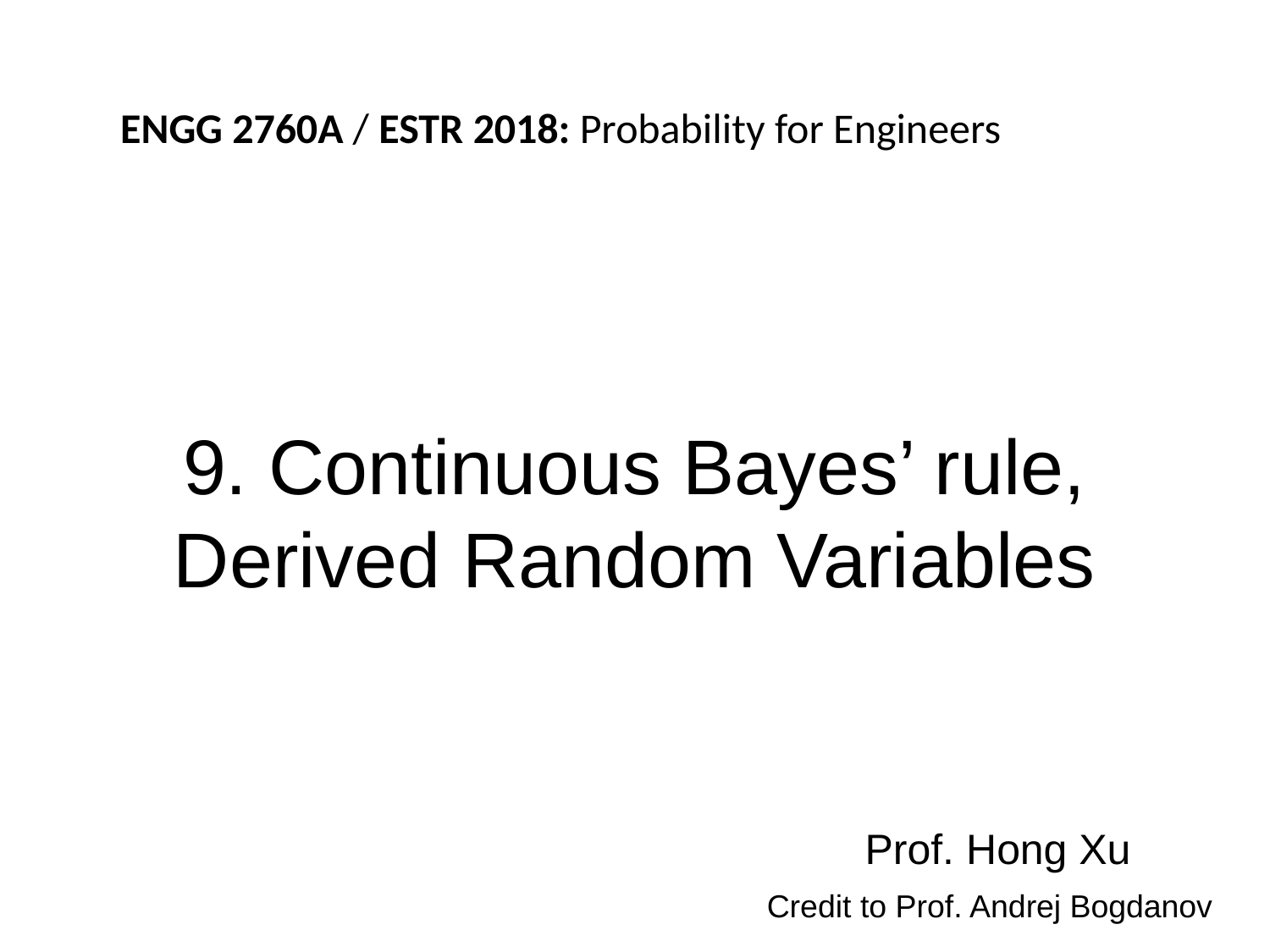

# 9. Continuous Bayes’ rule, Derived Random Variables
Prof. Hong Xu
Credit to Prof. Andrej Bogdanov